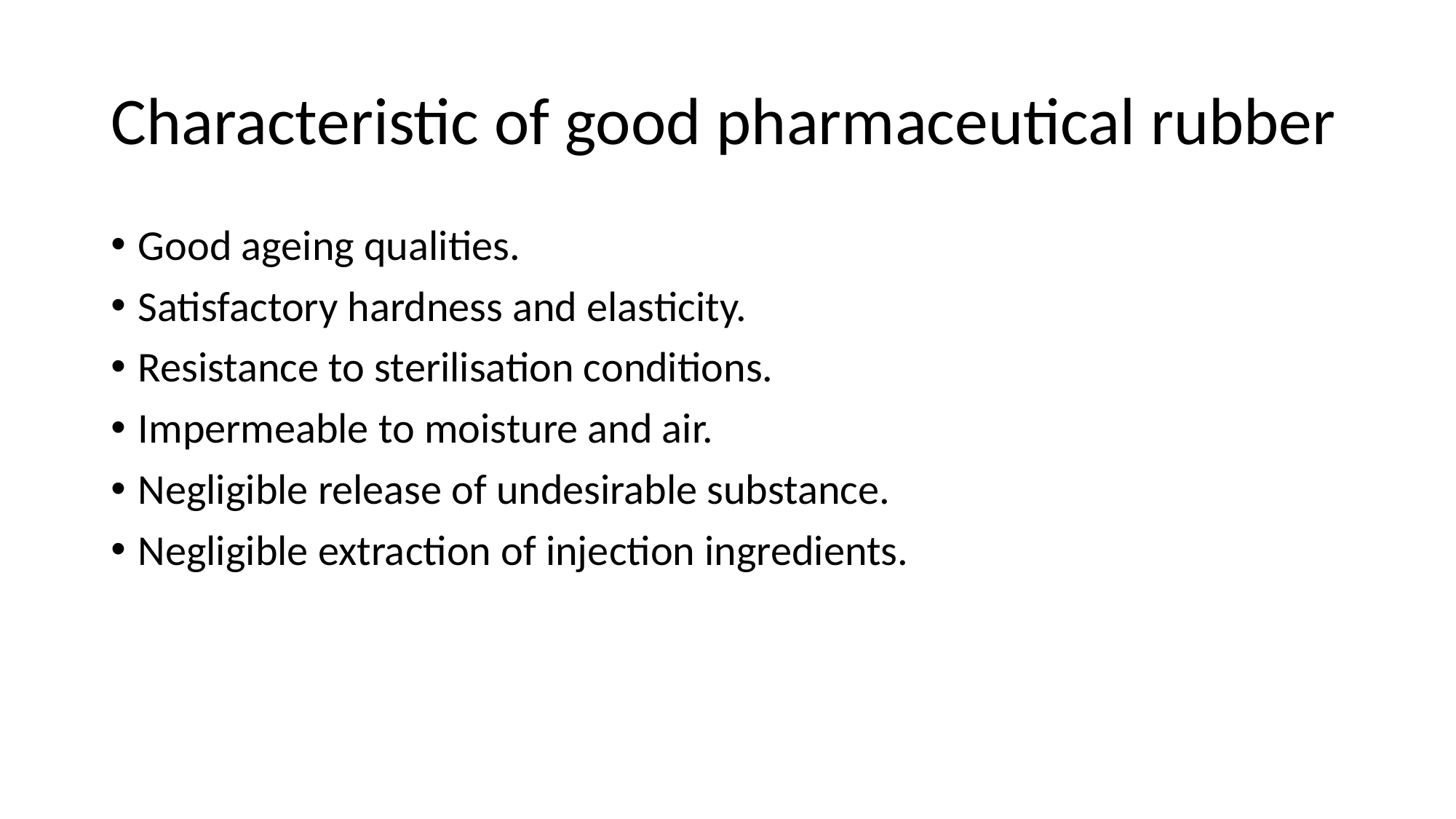

# Characteristic of good pharmaceutical rubber
Good ageing qualities.
Satisfactory hardness and elasticity.
Resistance to sterilisation conditions.
Impermeable to moisture and air.
Negligible release of undesirable substance.
Negligible extraction of injection ingredients.